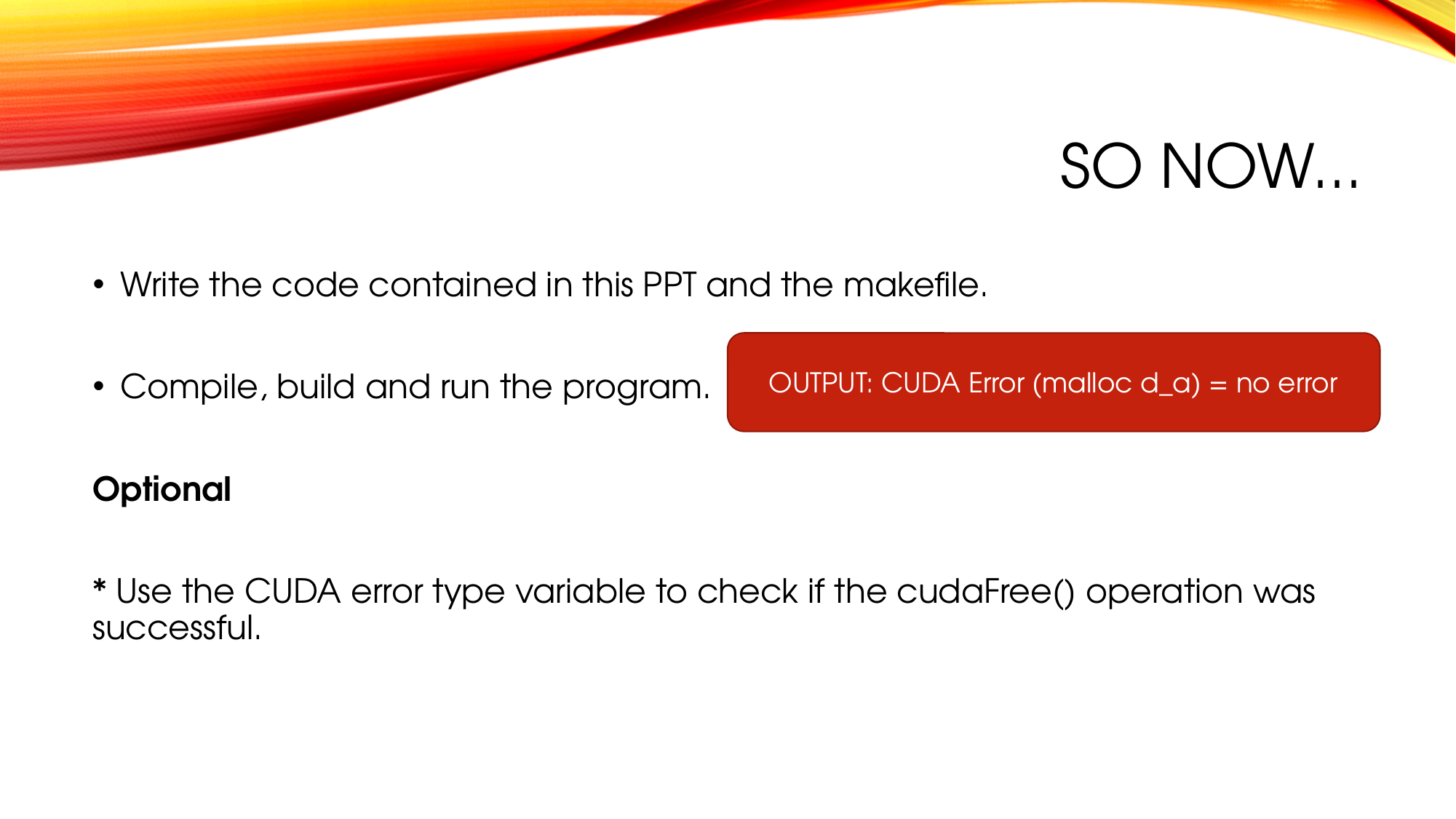

# So now...
Write the code contained in this PPT and the makefile.

Compile, build and run the program.

Optional

* Use the CUDA error type variable to check if the cudaFree() operation was successful.
OUTPUT: CUDA Error (malloc d_a) = no error